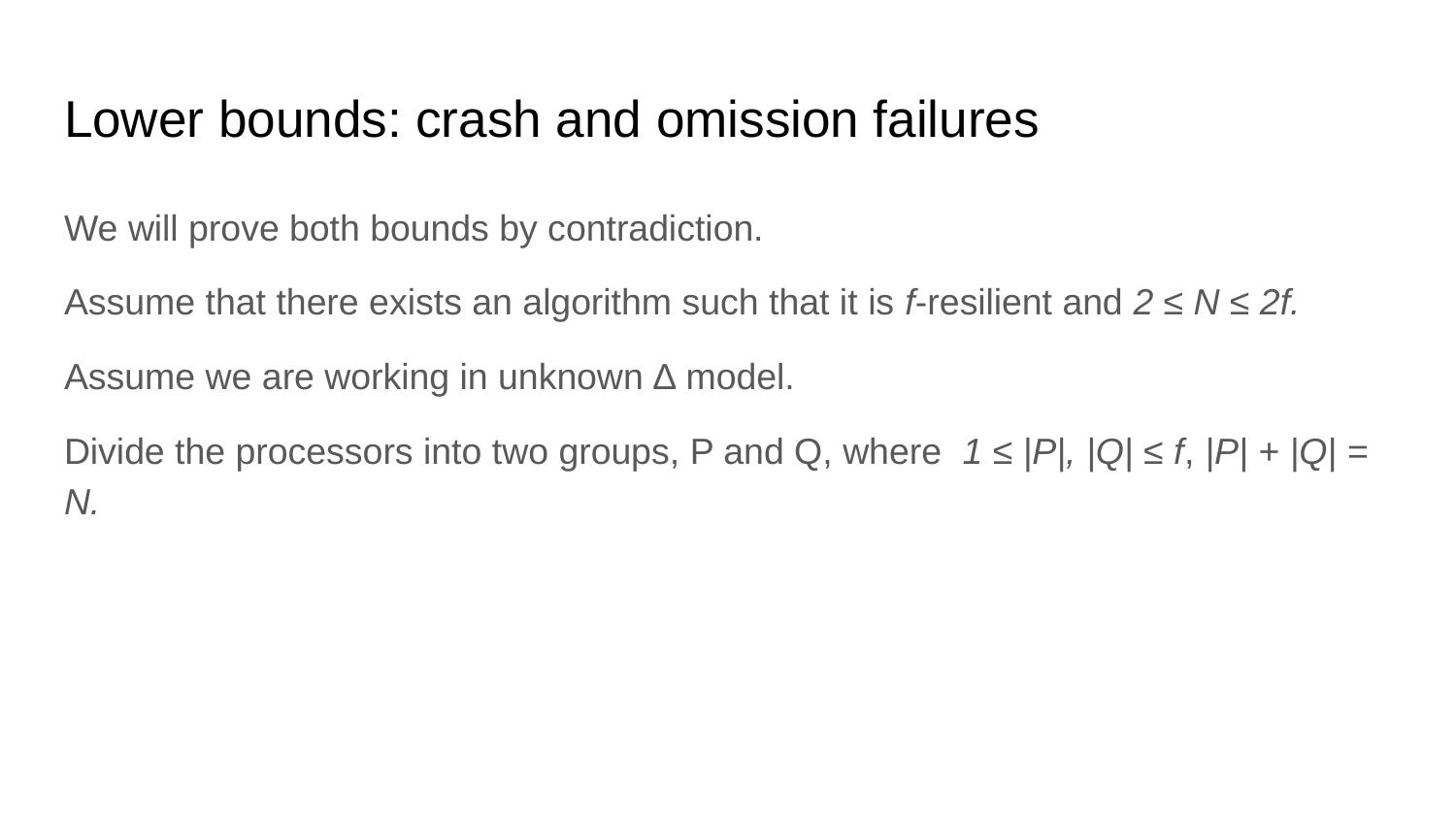

# Lower bounds: crash and omission failures
We will prove both bounds by contradiction.
Assume that there exists an algorithm such that it is f-resilient and 2 ≤ N ≤ 2f.
Assume we are working in unknown ∆ model.
Divide the processors into two groups, P and Q, where  1 ≤ |P|, |Q| ≤ f, |P| + |Q| = N.